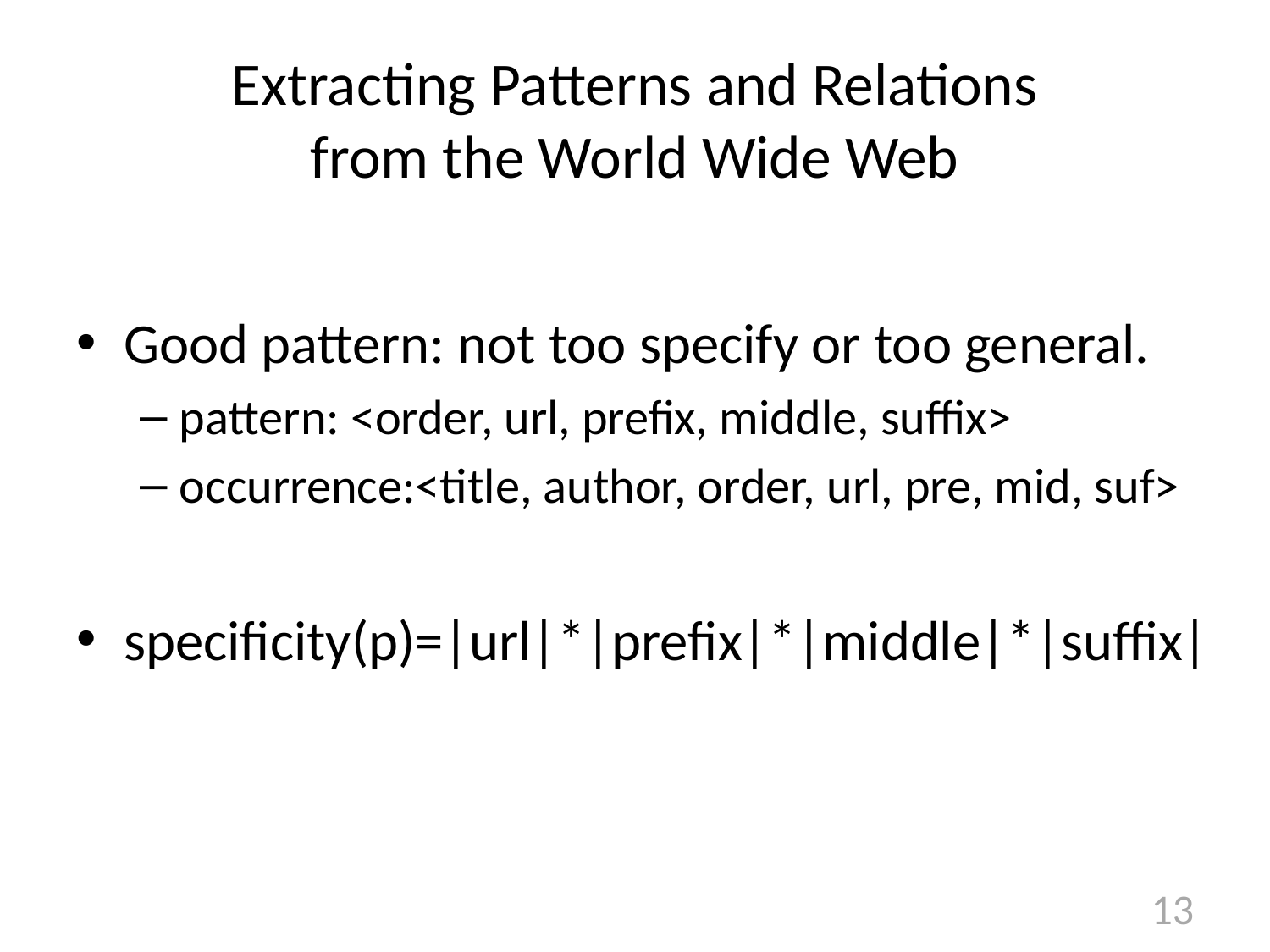

# Extracting Patterns and Relations from the World Wide Web

Good pattern: not too specify or too general.
pattern: <order, url, prefix, middle, suffix>
occurrence:<title, author, order, url, pre, mid, suf>

specificity(p)=|url|*|prefix|*|middle|*|suffix|
13